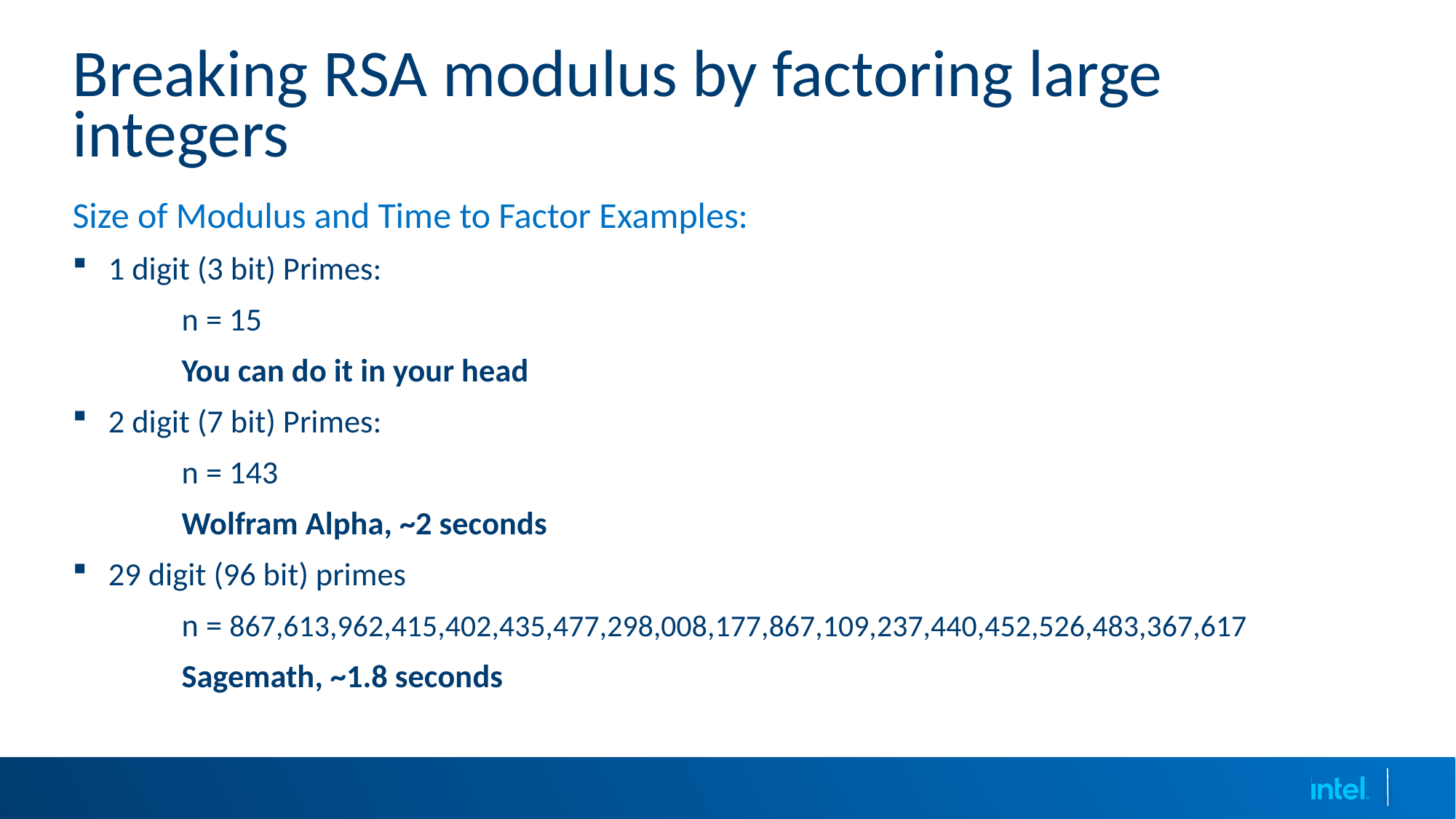

# Breaking RSA modulus by factoring large integers
Size of Modulus and Time to Factor Examples:
1 digit (3 bit) Primes:
	n = 15
	You can do it in your head
2 digit (7 bit) Primes:
	n = 143
	Wolfram Alpha, ~2 seconds
29 digit (96 bit) primes
	n = 867,613,962,415,402,435,477,298,008,177,867,109,237,440,452,526,483,367,617
 	Sagemath, ~1.8 seconds